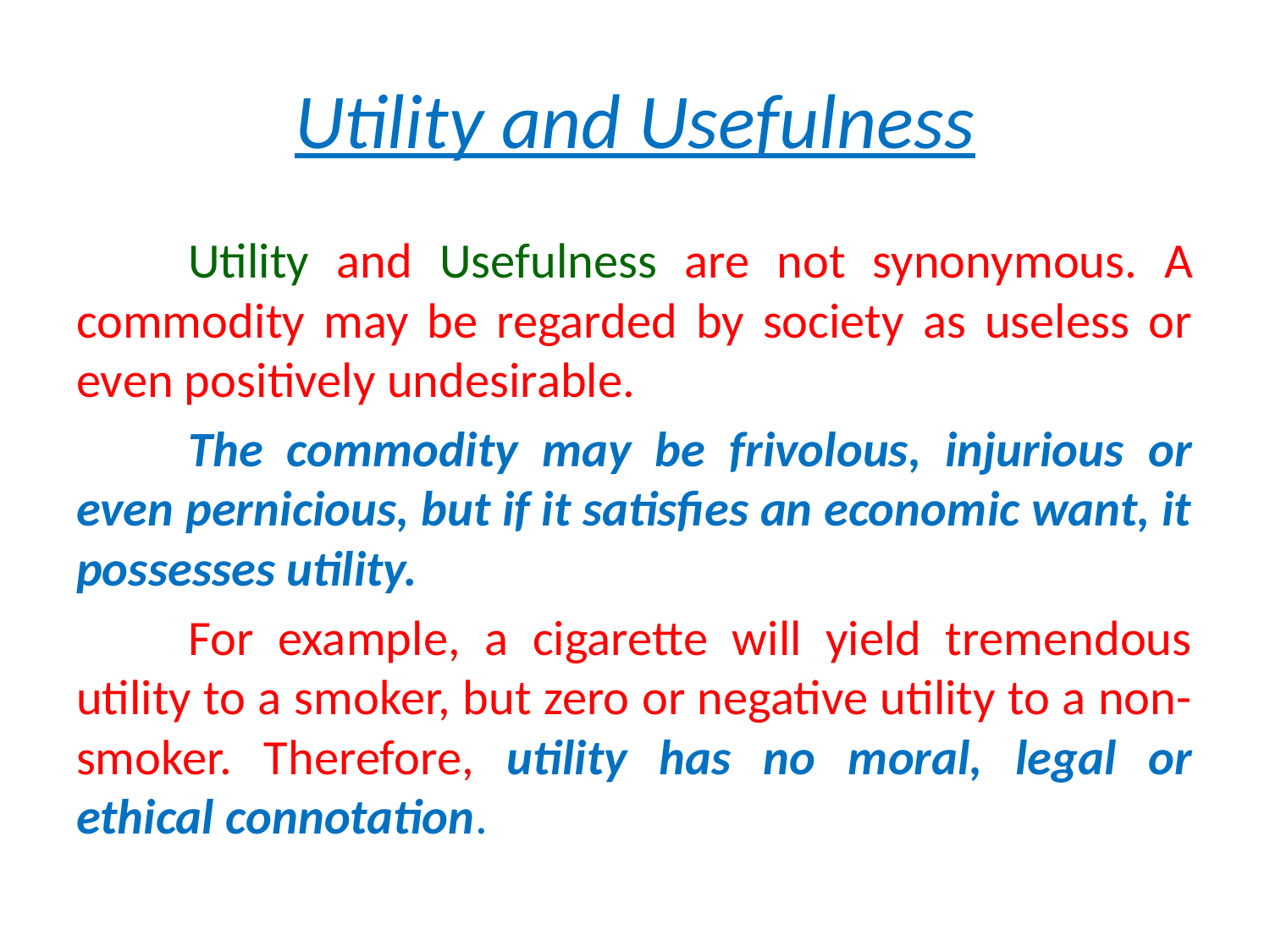

# Utility and Usefulness
	Utility and Usefulness are not synonymous. A commodity may be regarded by society as useless or even positively undesirable.
	The commodity may be frivolous, injurious or even pernicious, but if it satisfies an economic want, it possesses utility.
	For example, a cigarette will yield tremendous utility to a smoker, but zero or negative utility to a non-smoker. Therefore, utility has no moral, legal or ethical connotation.